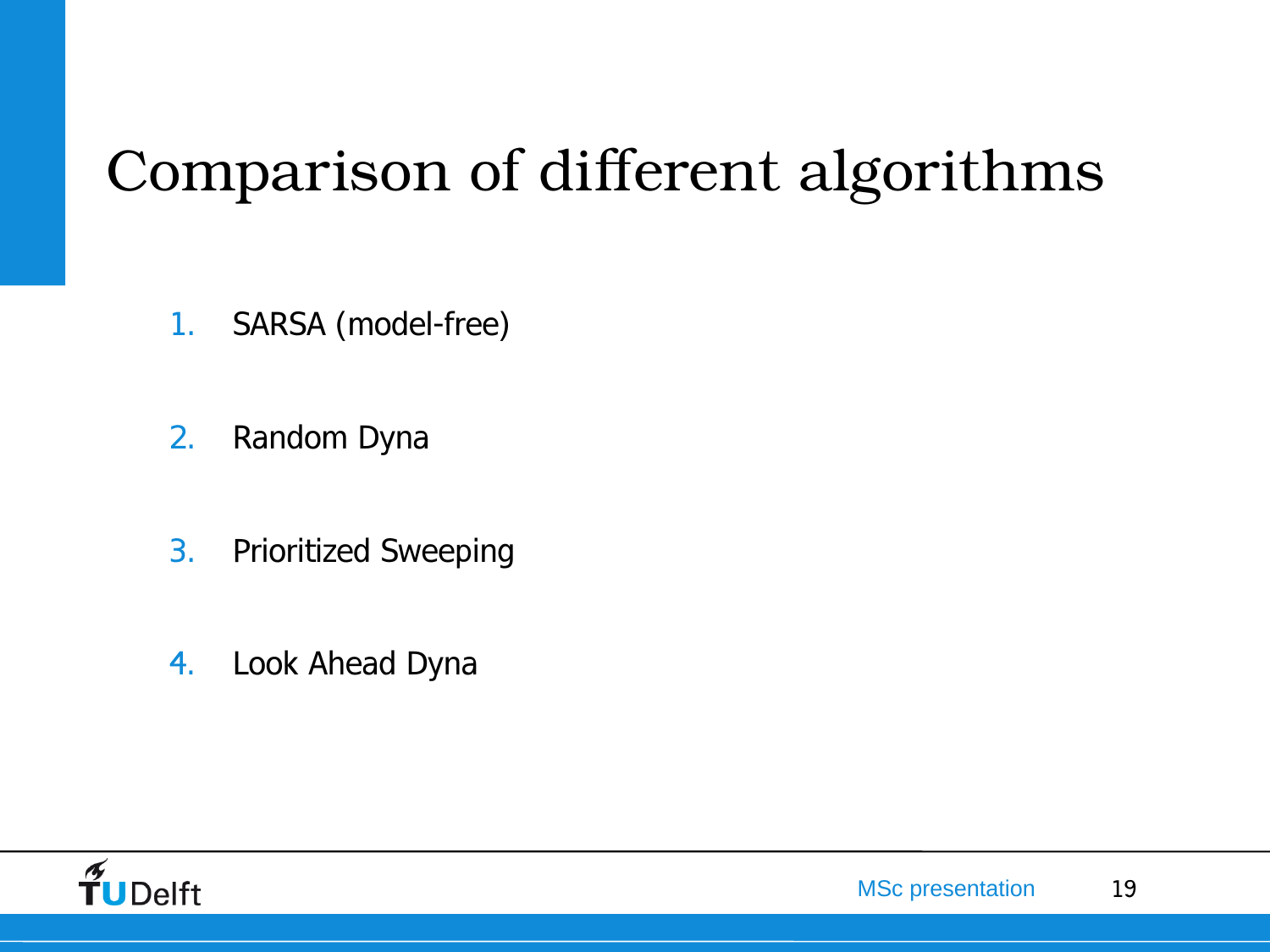

Comparison of different algorithms

SARSA (model-free)

Random Dyna

Prioritized Sweeping

Look Ahead Dyna